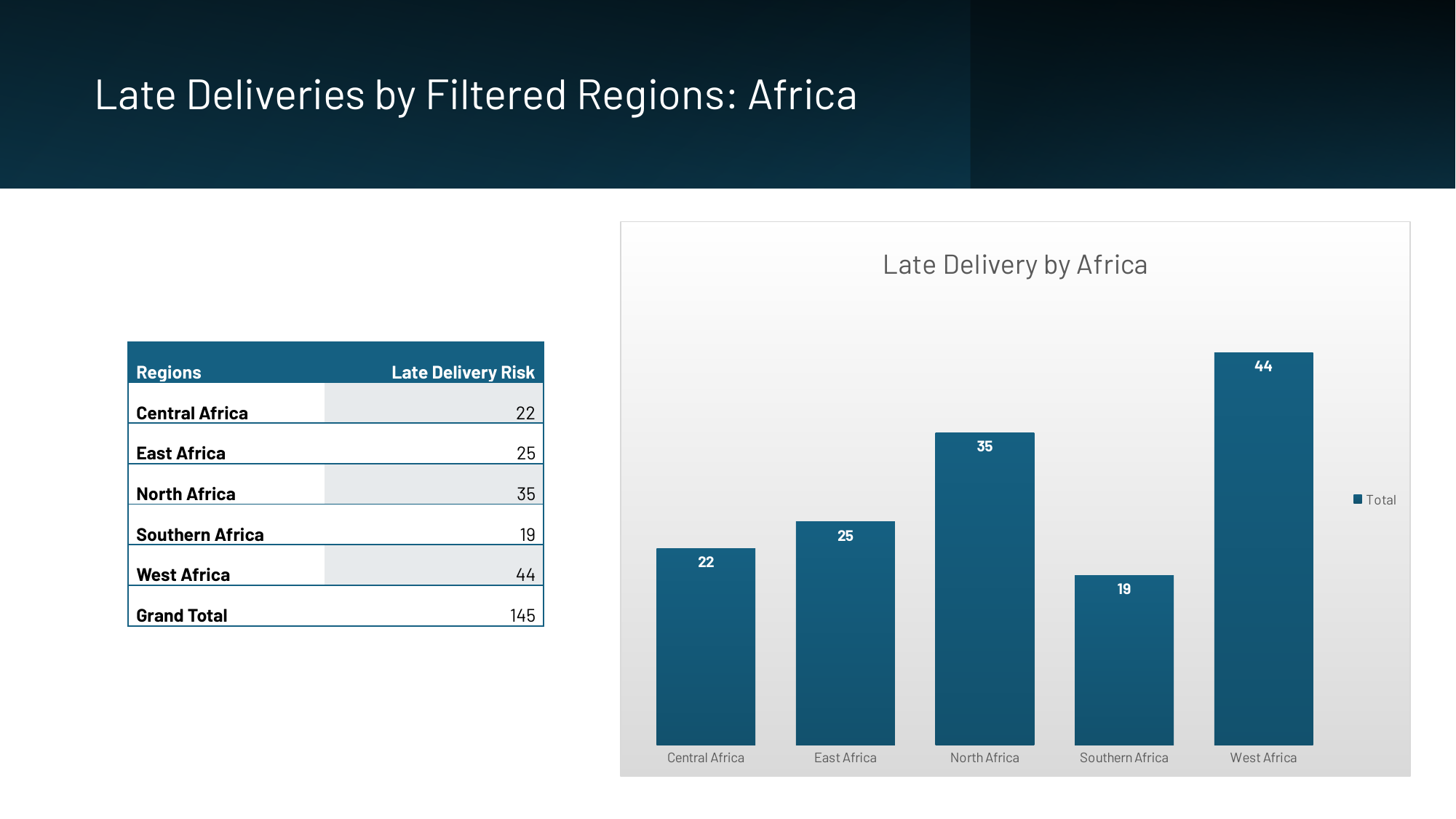

# Late Deliveries by Filtered Regions: Africa

### Chart: Late Delivery by Africa

| Category | Total |
|---|---|
| Central Africa | 22.0 |
| East Africa | 25.0 |
| North Africa | 35.0 |
| Southern Africa | 19.0 |
| West Africa | 44.0 |
| Regions | Late Delivery Risk |
| --- | --- |
| Central Africa | 22 |
| East Africa | 25 |
| North Africa | 35 |
| Southern Africa | 19 |
| West Africa | 44 |
| Grand Total | 145 |